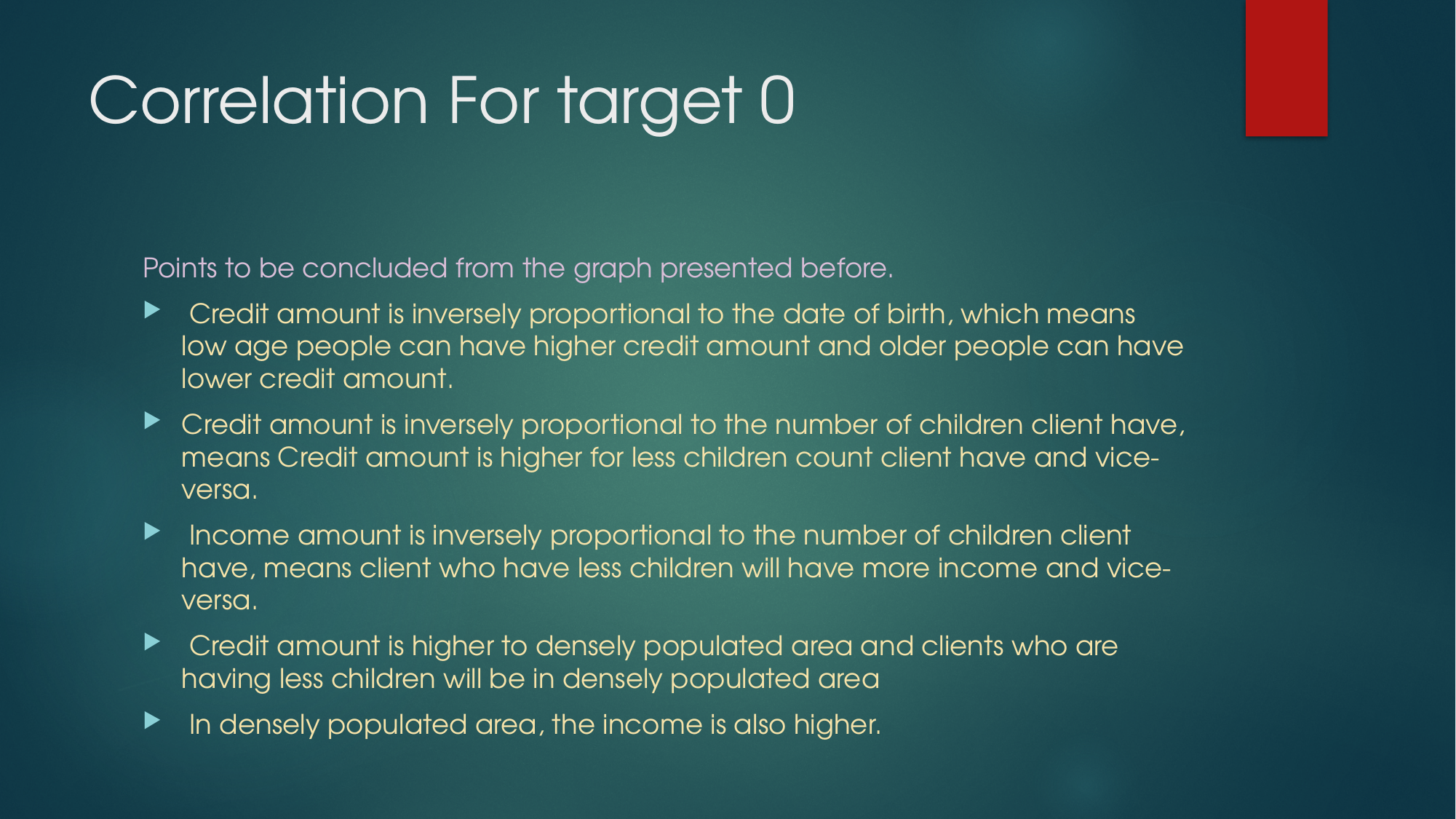

# Correlation For target 0
Points to be concluded from the graph presented before.
 Credit amount is inversely proportional to the date of birth, which means low age people can have higher credit amount and older people can have lower credit amount.
Credit amount is inversely proportional to the number of children client have, means Credit amount is higher for less children count client have and vice-versa.
 Income amount is inversely proportional to the number of children client have, means client who have less children will have more income and vice-versa.
 Credit amount is higher to densely populated area and clients who are having less children will be in densely populated area
 In densely populated area, the income is also higher.